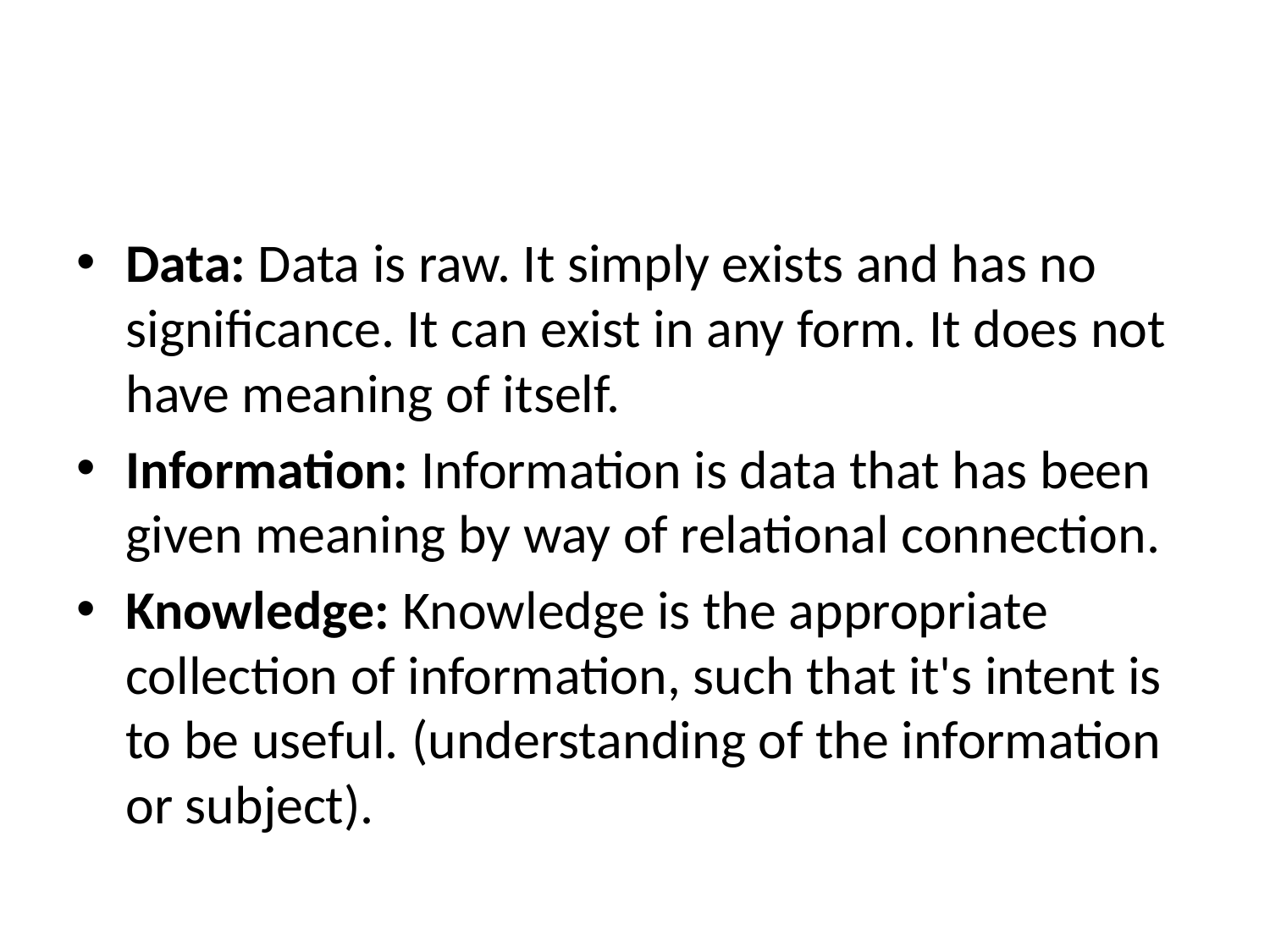

#
Data: Data is raw. It simply exists and has no significance. It can exist in any form. It does not have meaning of itself.
Information: Information is data that has been given meaning by way of relational connection.
Knowledge: Knowledge is the appropriate collection of information, such that it's intent is to be useful. (understanding of the information or subject).